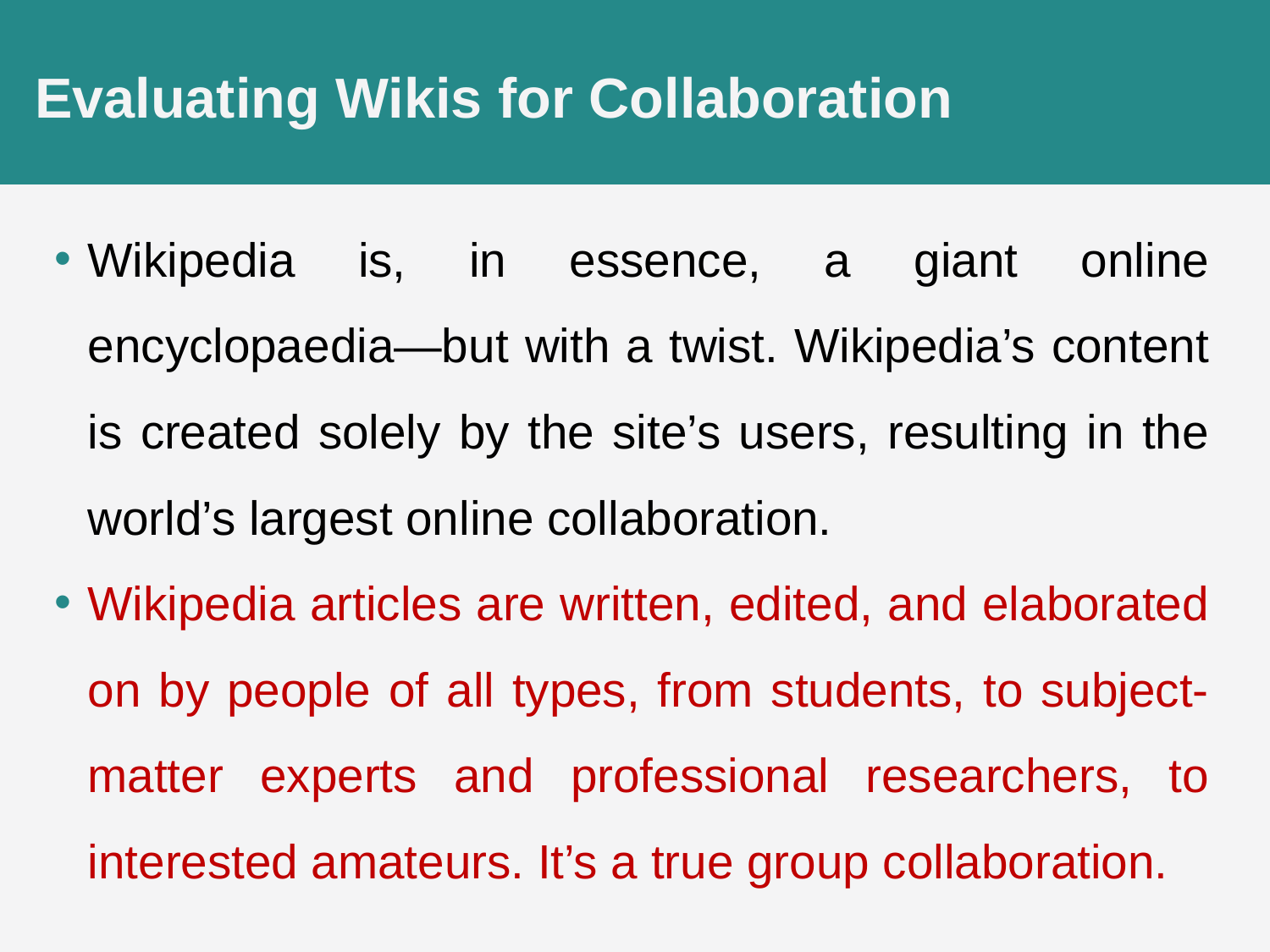

# Evaluating Wikis for Collaboration
Wikipedia is, in essence, a giant online encyclopaedia—but with a twist. Wikipedia’s content is created solely by the site’s users, resulting in the world’s largest online collaboration.
Wikipedia articles are written, edited, and elaborated on by people of all types, from students, to subject-matter experts and professional researchers, to interested amateurs. It’s a true group collaboration.